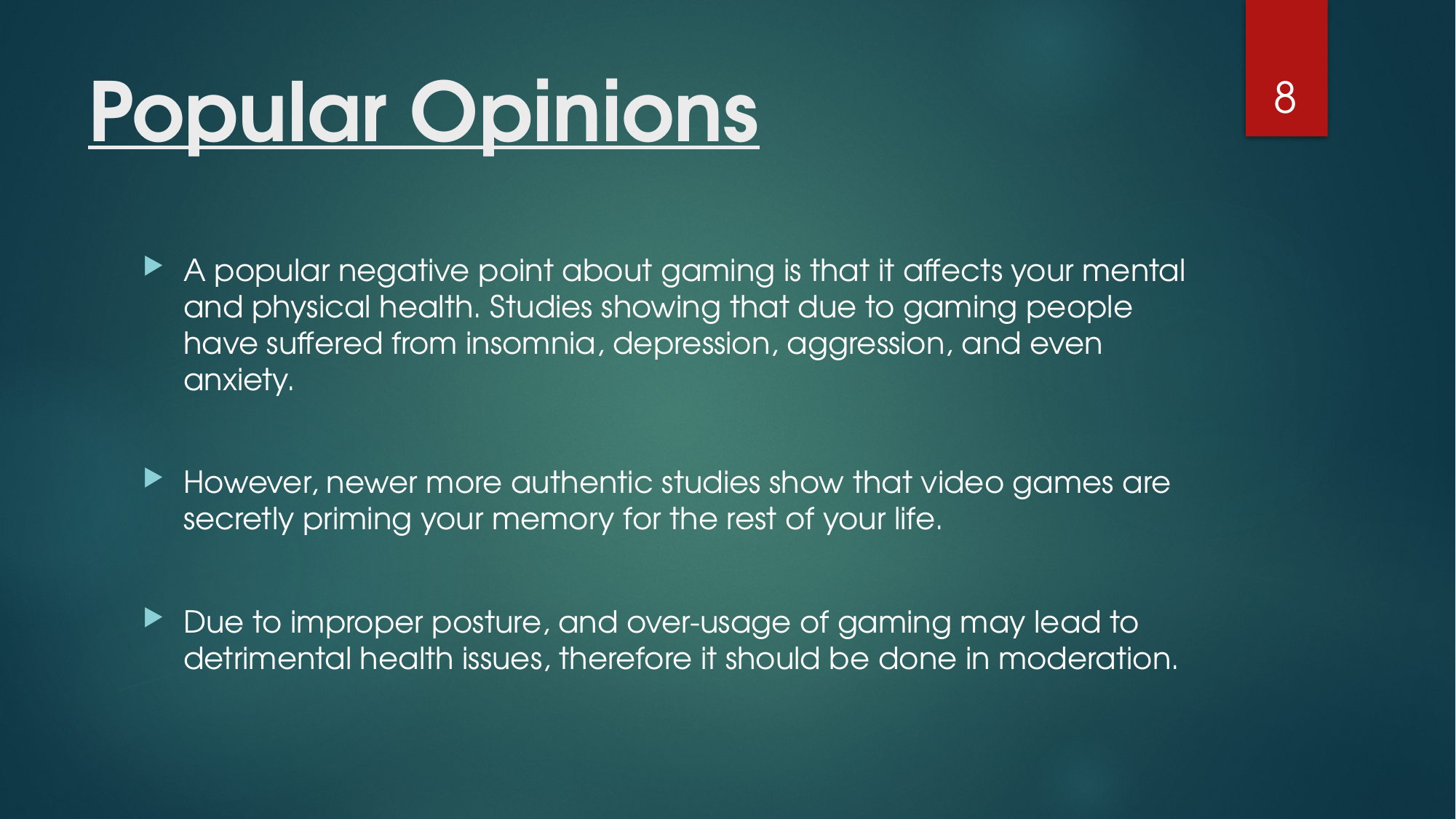

8
# Popular Opinions
A popular negative point about gaming is that it affects your mental and physical health. Studies showing that due to gaming people have suffered from insomnia, depression, aggression, and even anxiety.

However, newer more authentic studies show that video games are secretly priming your memory for the rest of your life.

Due to improper posture, and over-usage of gaming may lead to detrimental health issues, therefore it should be done in moderation.